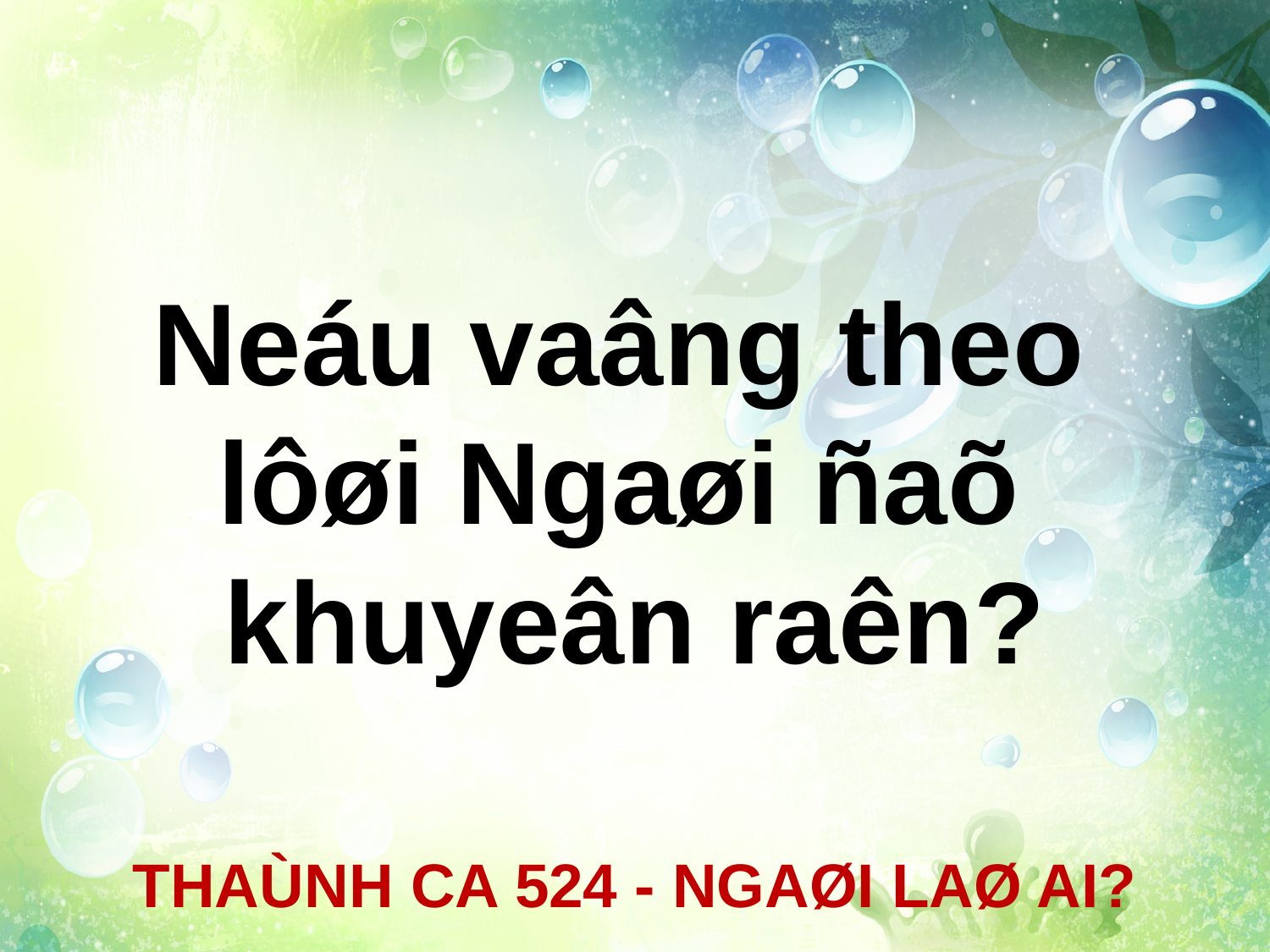

Neáu vaâng theo
lôøi Ngaøi ñaõ
khuyeân raên?
THAÙNH CA 524 - NGAØI LAØ AI?